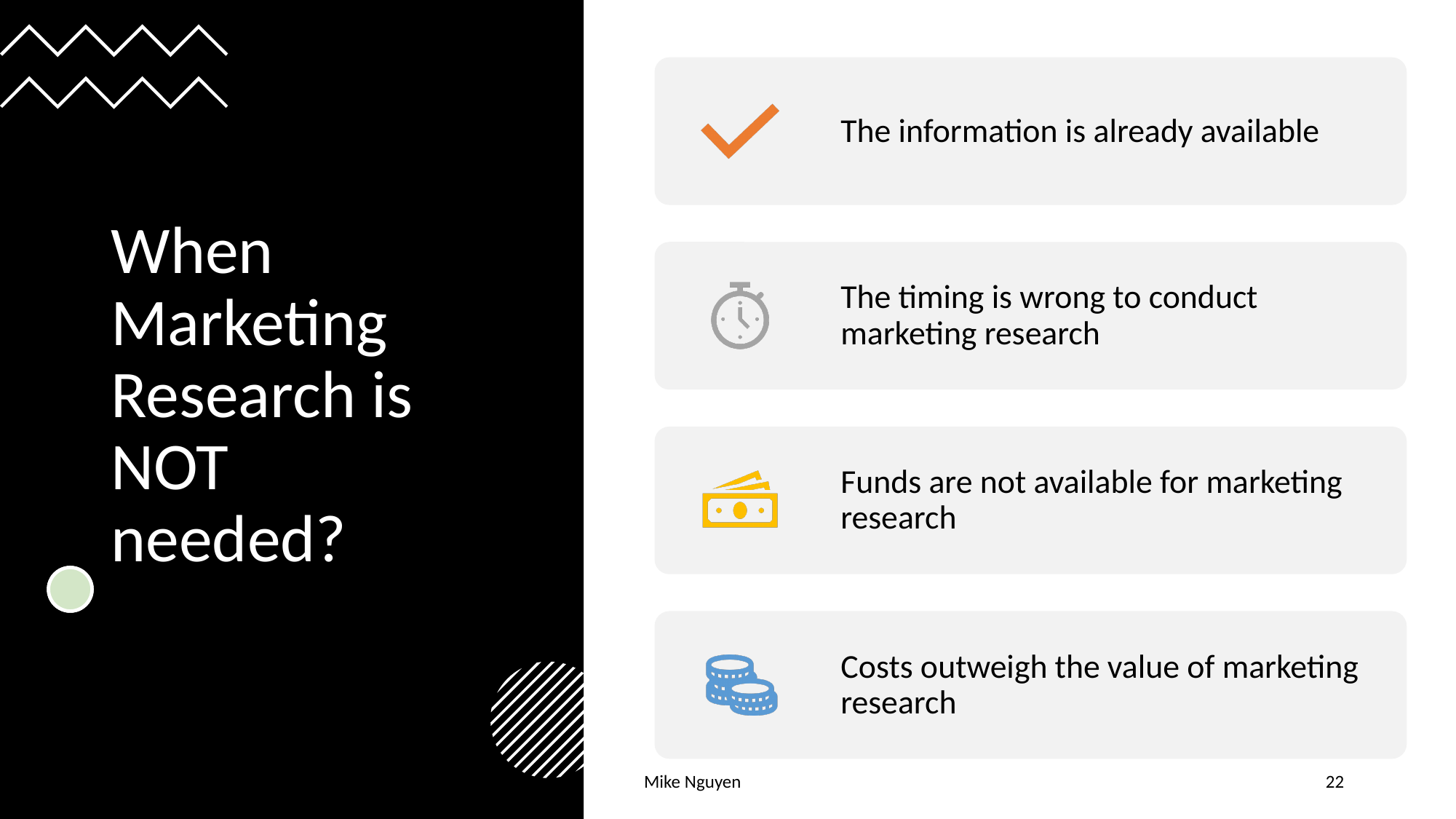

The information is already available
The timing is wrong to conduct marketing research
Funds are not available for marketing research
Costs outweigh the value of marketing research
# When Marketing Research is NOT needed?

Mike Nguyen
22